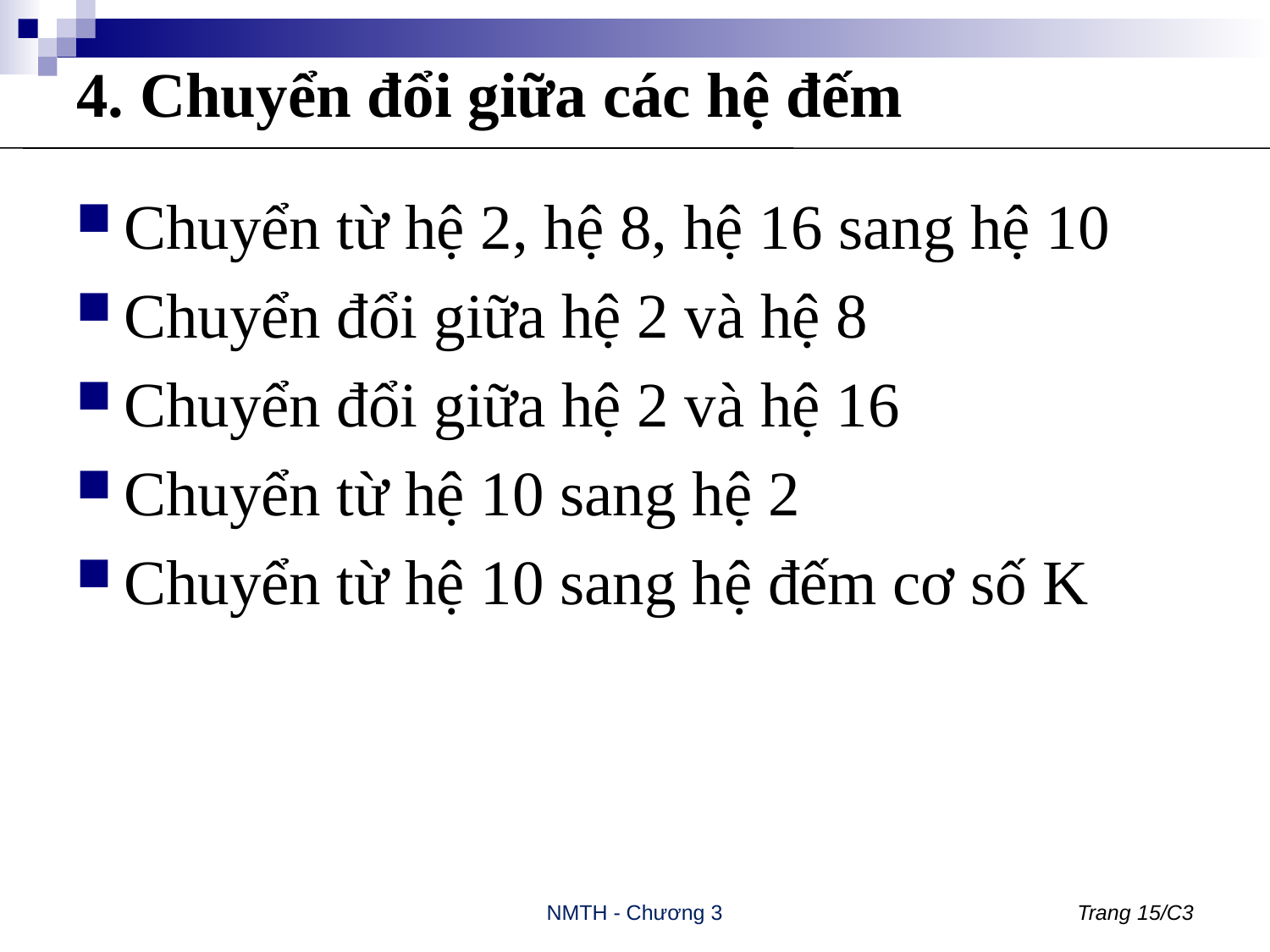

# 4. Chuyển đổi giữa các hệ đếm

Chuyển từ hệ 2, hệ 8, hệ 16 sang hệ 10
Chuyển đổi giữa hệ 2 và hệ 8
Chuyển đổi giữa hệ 2 và hệ 16
Chuyển từ hệ 10 sang hệ 2
Chuyển từ hệ 10 sang hệ đếm cơ số K

NMTH - Chương 3
Trang 15/C3